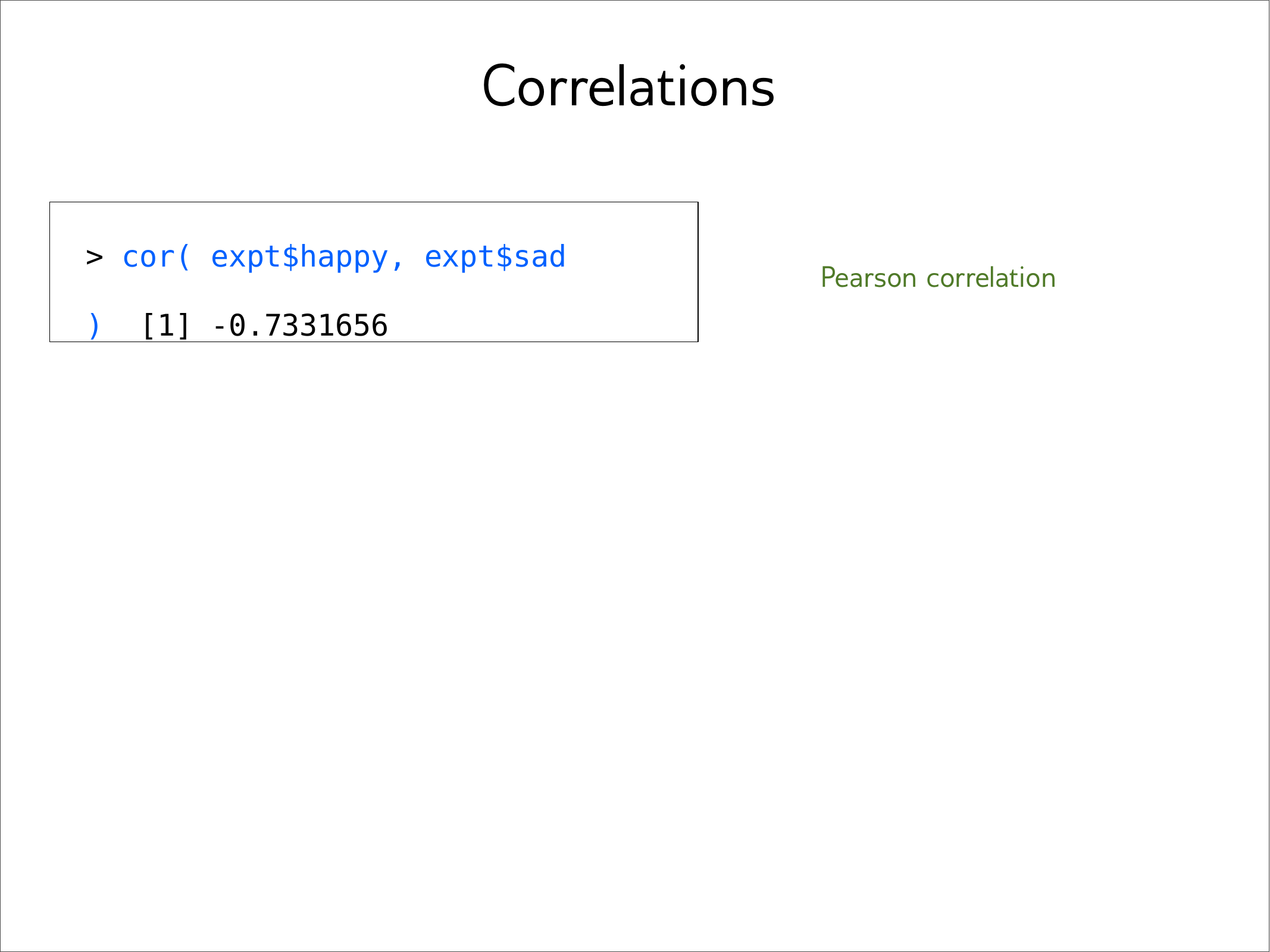

# Correlations

> cor( expt$happy, expt$sad	)  [1] -0.7331656
Pearson correlation